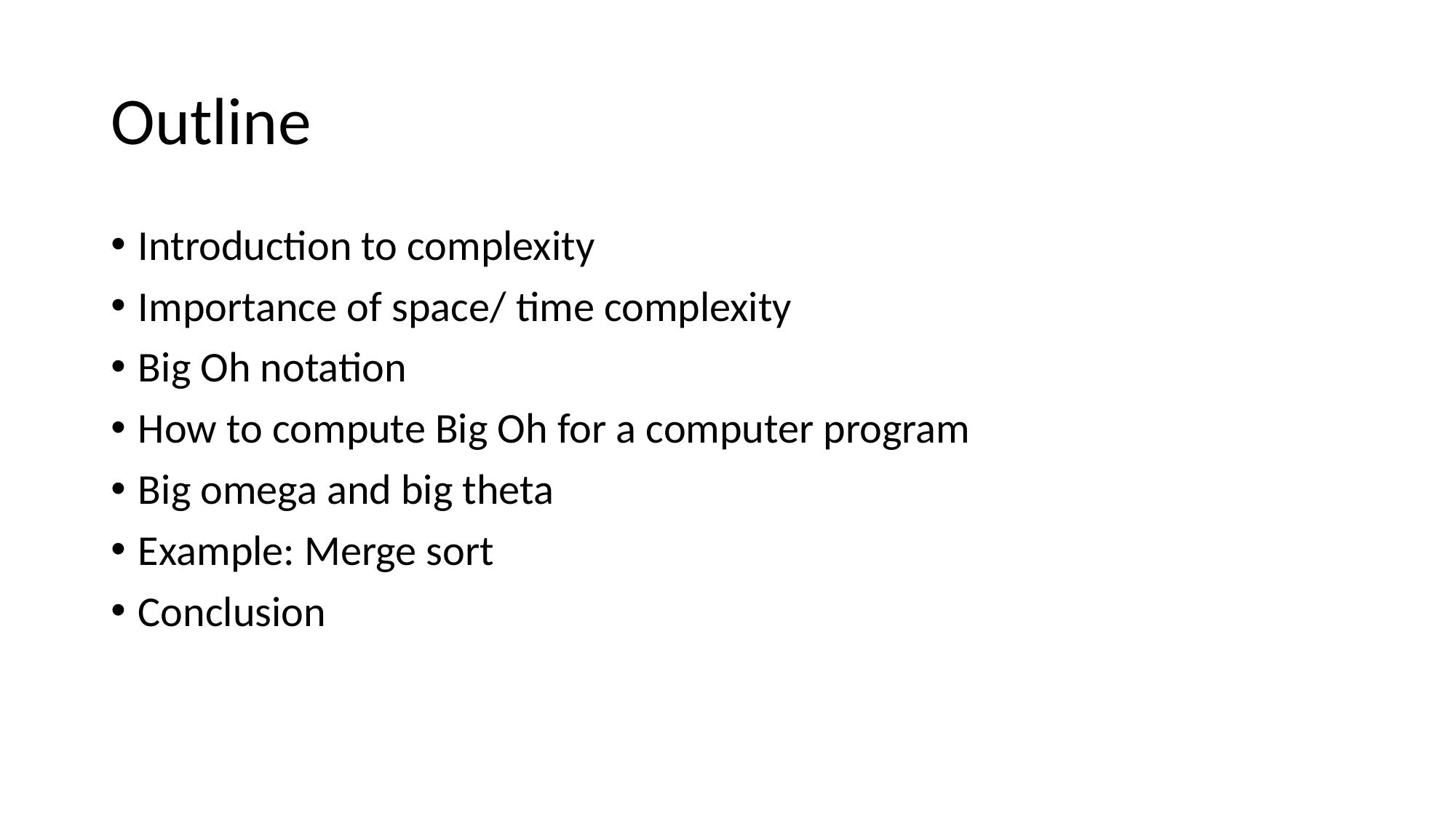

# Outline
Introduction to complexity
Importance of space/ time complexity
Big Oh notation
How to compute Big Oh for a computer program
Big omega and big theta
Example: Merge sort
Conclusion